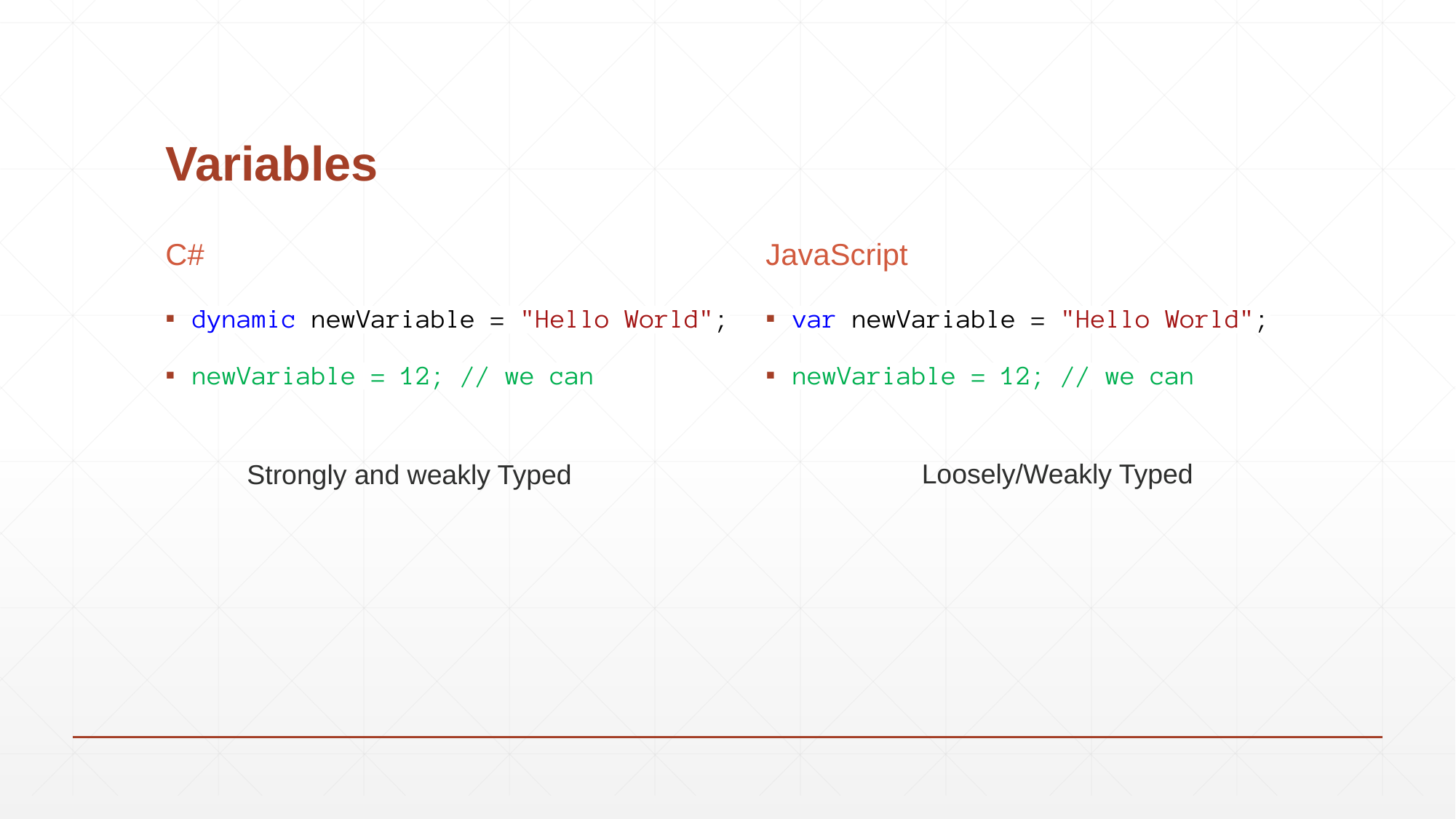

# Variables
C#
JavaScript
dynamic newVariable = "Hello World";
newVariable = 12; // we can
var newVariable = "Hello World";
newVariable = 12; // we can
Loosely/Weakly Typed
Strongly and weakly Typed